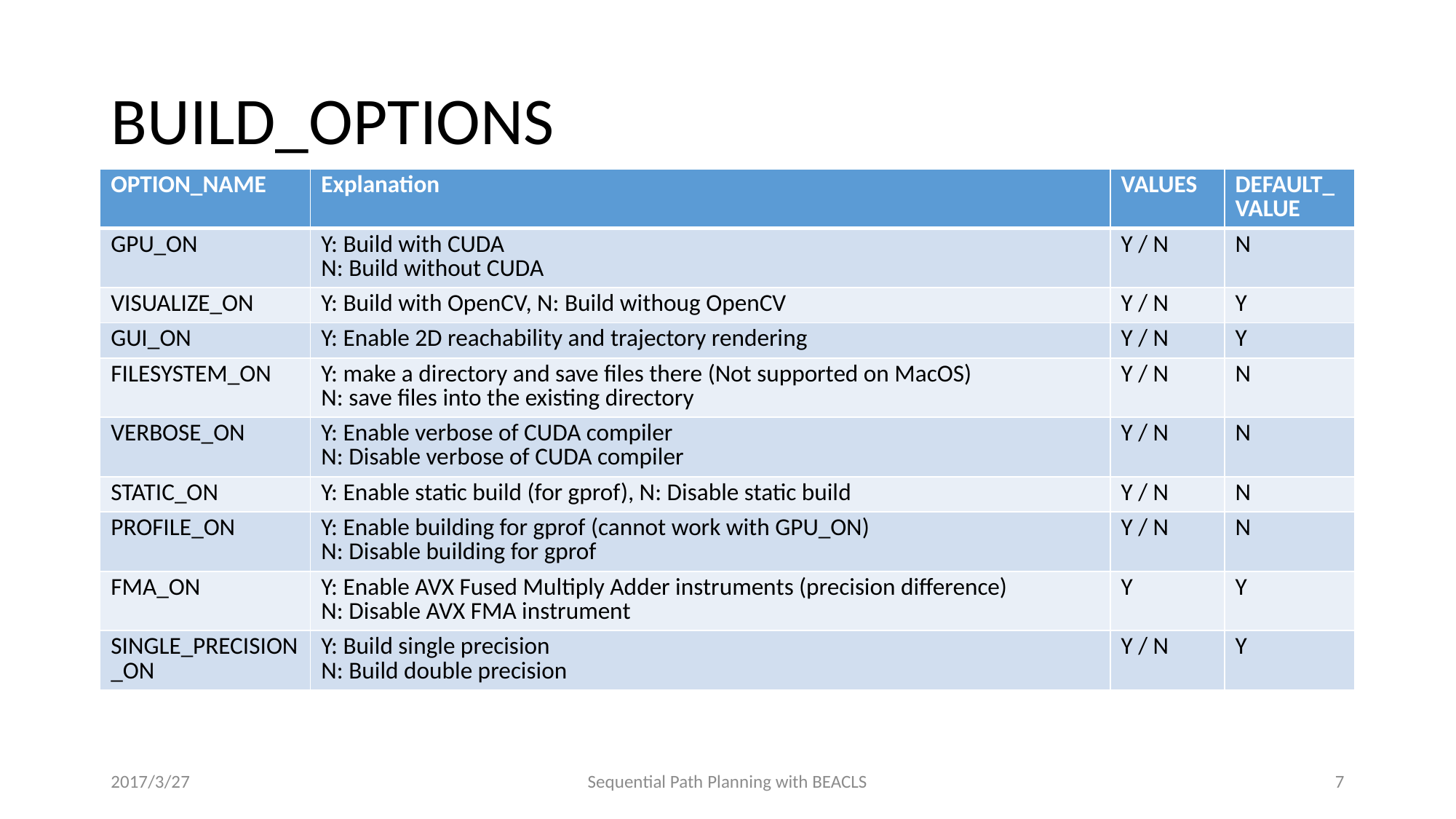

# BUILD_OPTIONS
| OPTION\_NAME | Explanation | VALUES | DEFAULT\_VALUE |
| --- | --- | --- | --- |
| GPU\_ON | Y: Build with CUDA N: Build without CUDA | Y / N | N |
| VISUALIZE\_ON | Y: Build with OpenCV, N: Build withoug OpenCV | Y / N | Y |
| GUI\_ON | Y: Enable 2D reachability and trajectory rendering | Y / N | Y |
| FILESYSTEM\_ON | Y: make a directory and save files there (Not supported on MacOS) N: save files into the existing directory | Y / N | N |
| VERBOSE\_ON | Y: Enable verbose of CUDA compiler N: Disable verbose of CUDA compiler | Y / N | N |
| STATIC\_ON | Y: Enable static build (for gprof), N: Disable static build | Y / N | N |
| PROFILE\_ON | Y: Enable building for gprof (cannot work with GPU\_ON) N: Disable building for gprof | Y / N | N |
| FMA\_ON | Y: Enable AVX Fused Multiply Adder instruments (precision difference) N: Disable AVX FMA instrument | Y | Y |
| SINGLE\_PRECISION\_ON | Y: Build single precision N: Build double precision | Y / N | Y |
2017/3/27
Sequential Path Planning with BEACLS
7